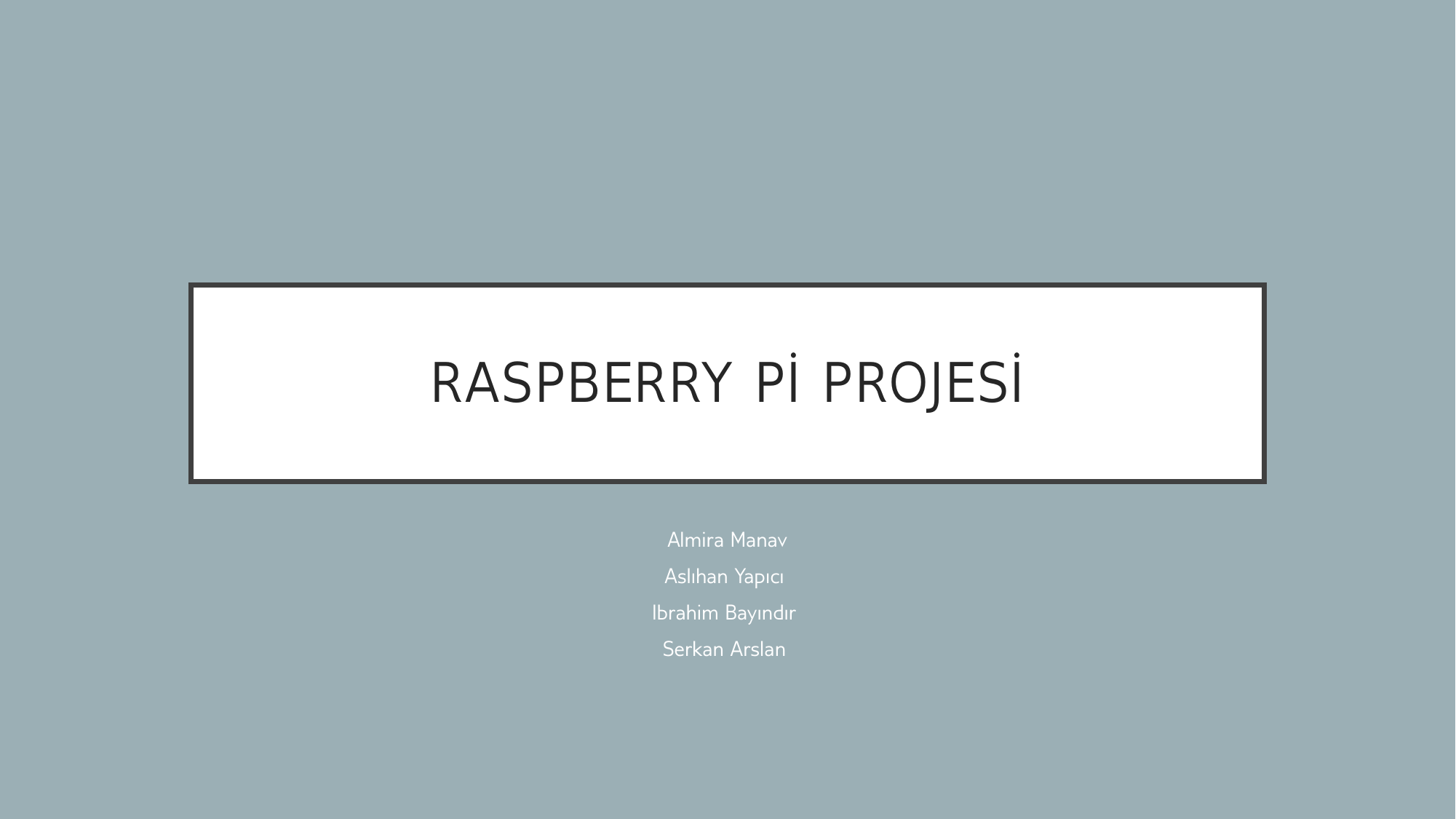

# RASPbERRY pi projesi
Almira Manav
Aslıhan Yapıcı
Ibrahim Bayındır
Serkan Arslan